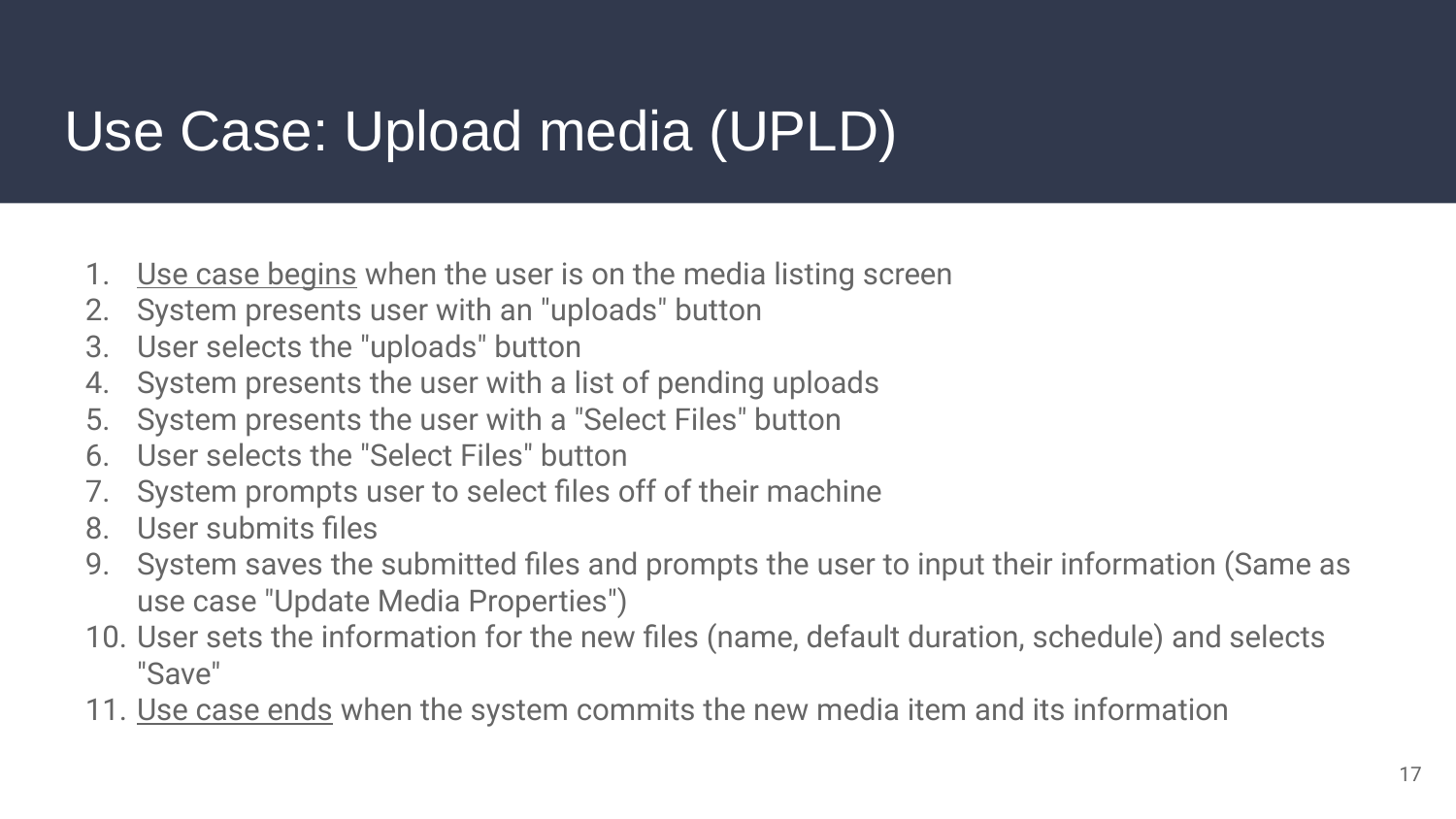

# Use Case: Upload media (UPLD)
Use case begins when the user is on the media listing screen
System presents user with an "uploads" button
User selects the "uploads" button
System presents the user with a list of pending uploads
System presents the user with a "Select Files" button
User selects the "Select Files" button
System prompts user to select files off of their machine
User submits files
System saves the submitted files and prompts the user to input their information (Same as use case "Update Media Properties")
User sets the information for the new files (name, default duration, schedule) and selects "Save"
Use case ends when the system commits the new media item and its information
17